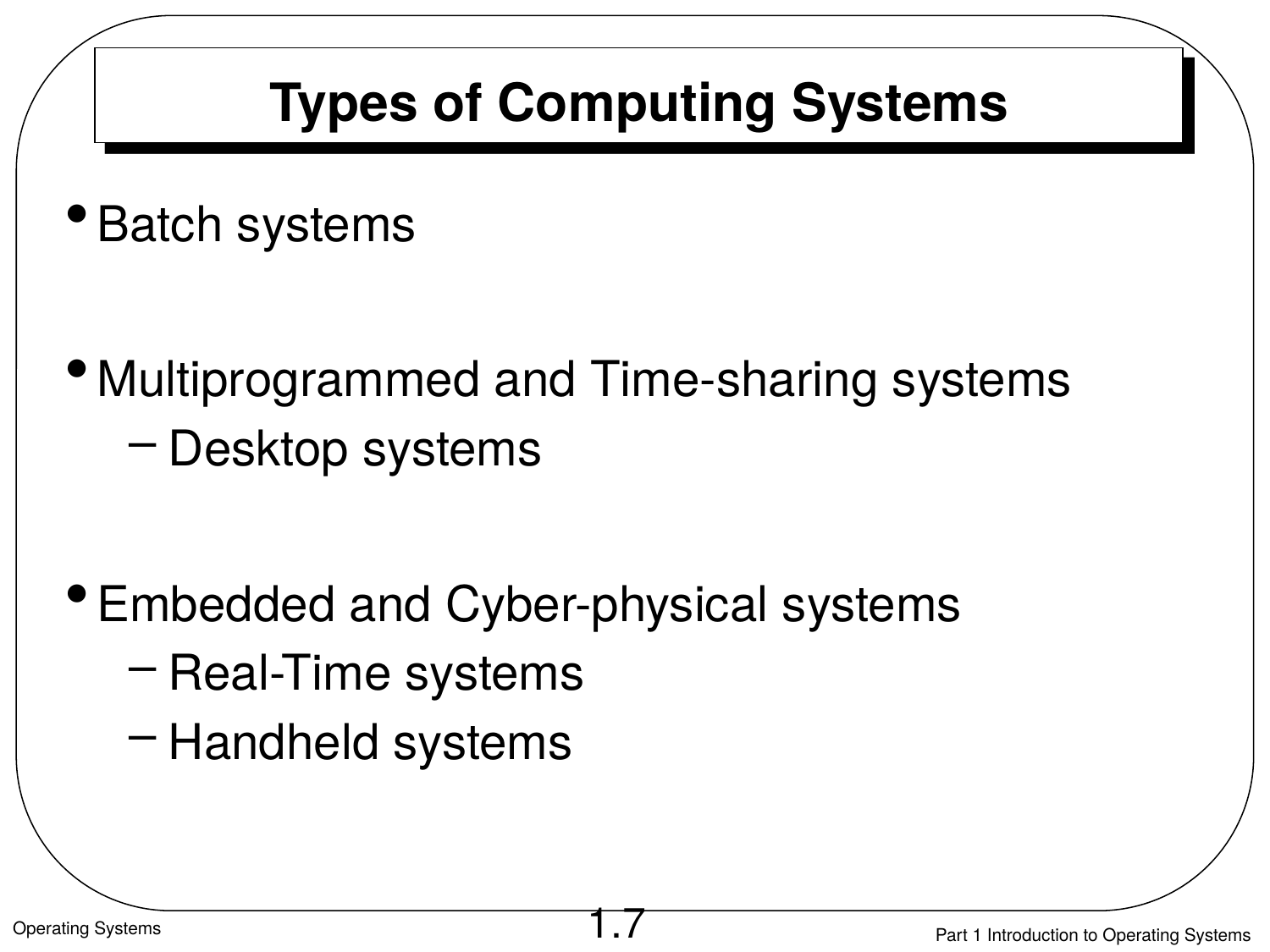

# Types of Computing Systems
Batch systems

Multiprogrammed and Time-sharing systems
Desktop systems

Embedded and Cyber-physical systems
Real-Time systems
Handheld systems
Operating Systems